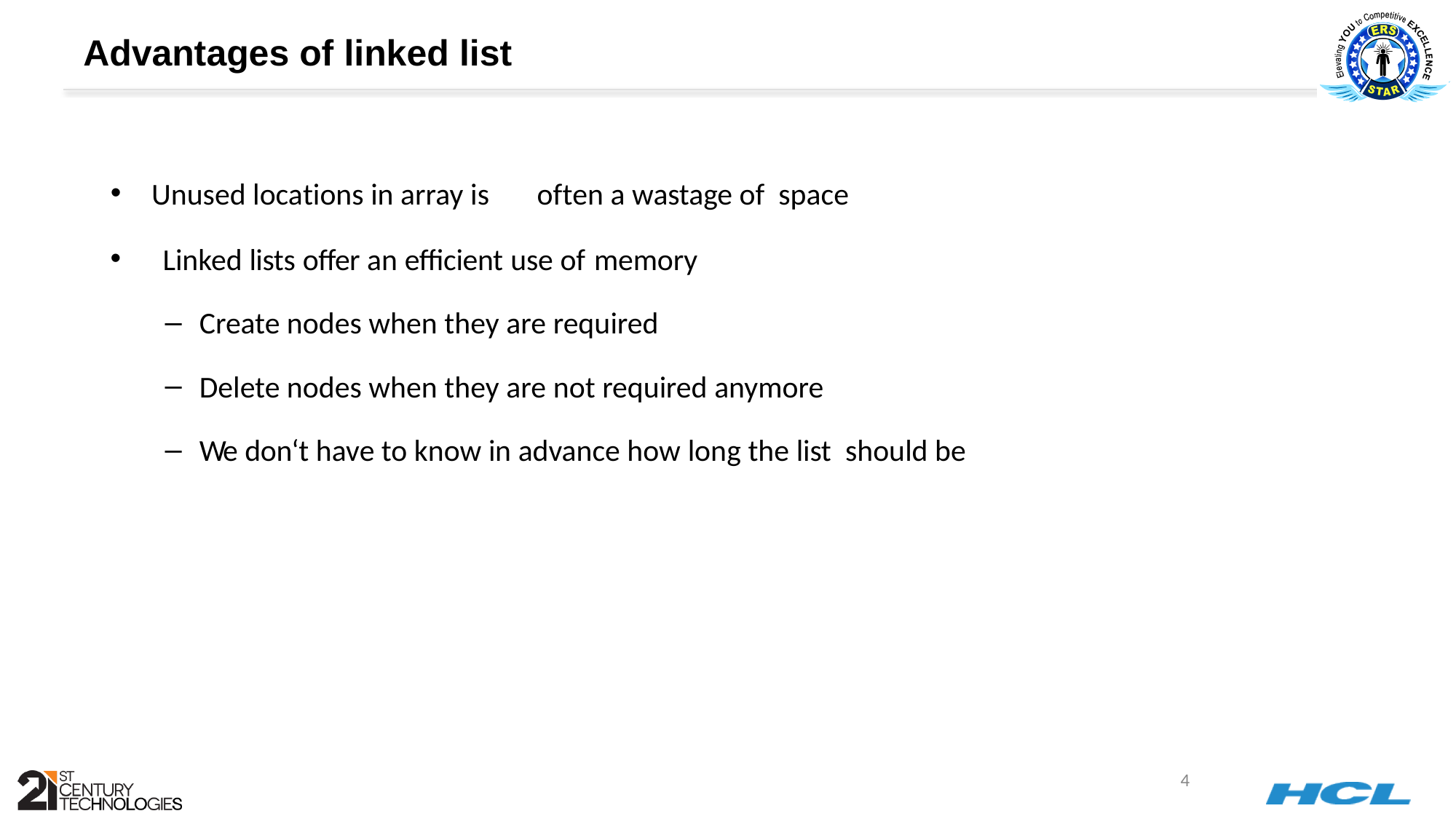

# Advantages of linked list
Unused locations in array is	often a wastage of  space
Linked lists offer an efficient use of memory
Create nodes when they are required
Delete nodes when they are not required anymore
We don‘t have to know in advance how long the list  should be
4